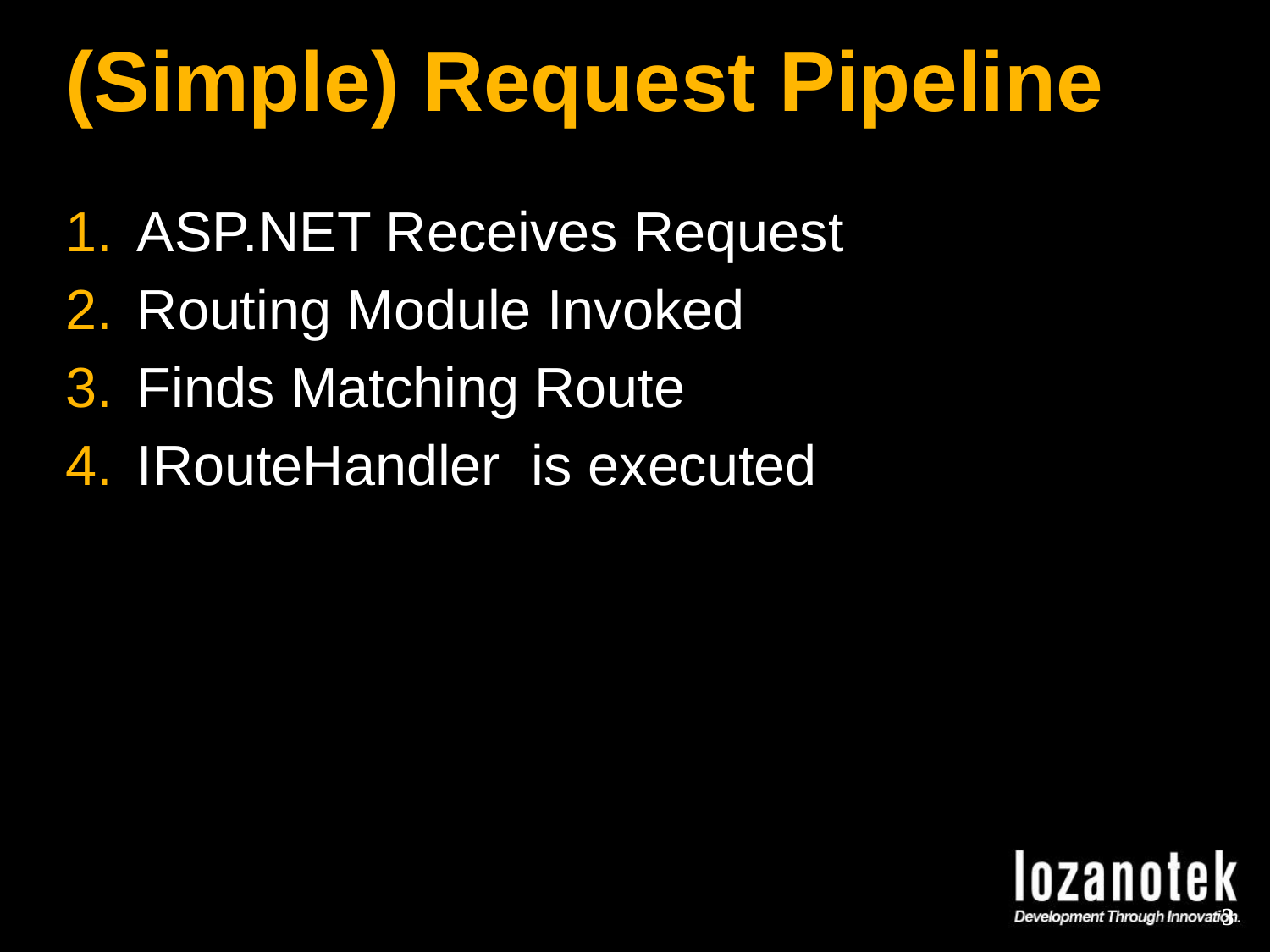

# (Simple) Request Pipeline
ASP.NET Receives Request
Routing Module Invoked
Finds Matching Route
IRouteHandler  is executed
3